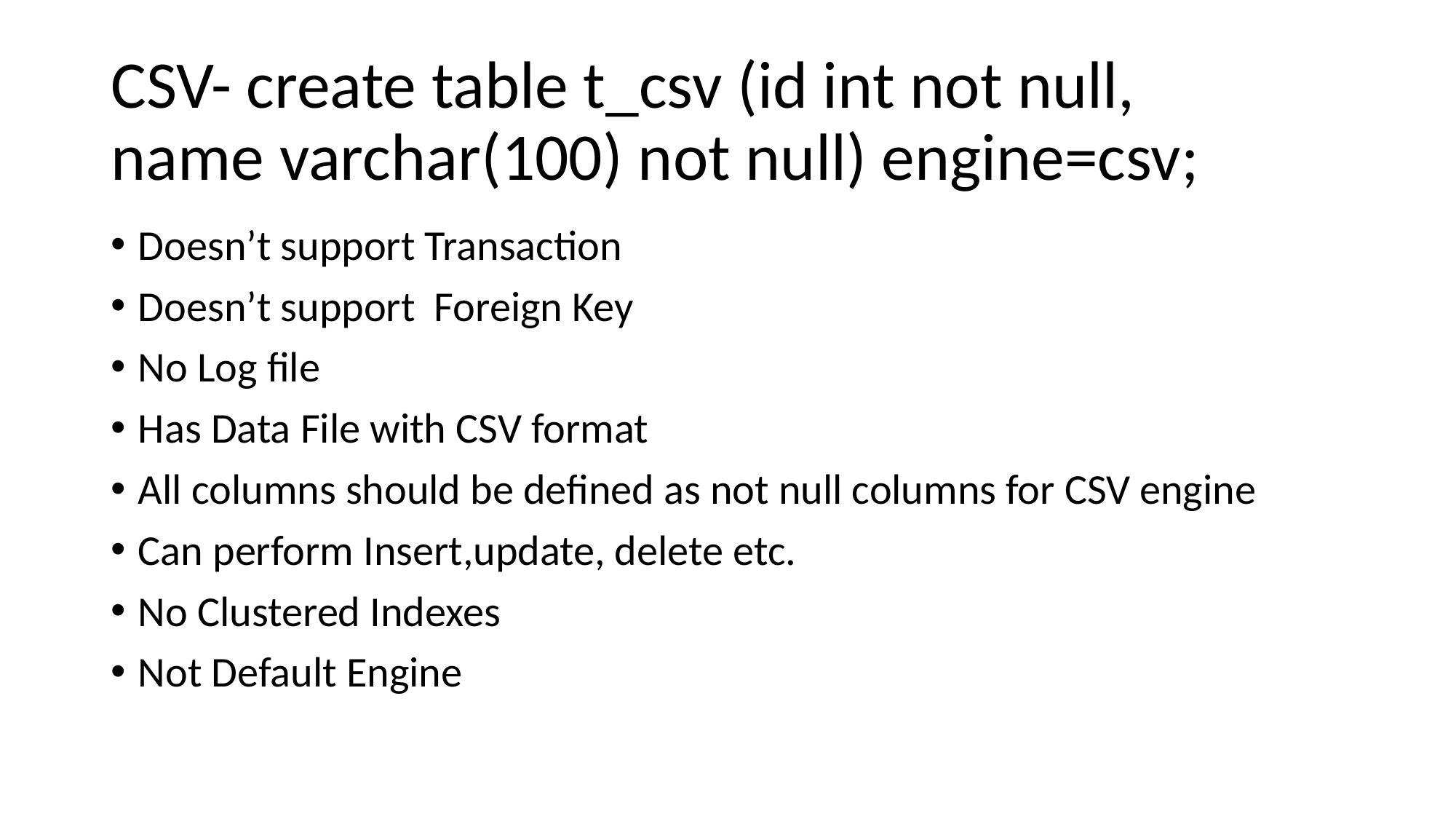

# CSV- create table t_csv (id int not null, name varchar(100) not null) engine=csv;
Doesn’t support Transaction
Doesn’t support  Foreign Key
No Log file
Has Data File with CSV format
All columns should be defined as not null columns for CSV engine
Can perform Insert,update, delete etc.
No Clustered Indexes
Not Default Engine